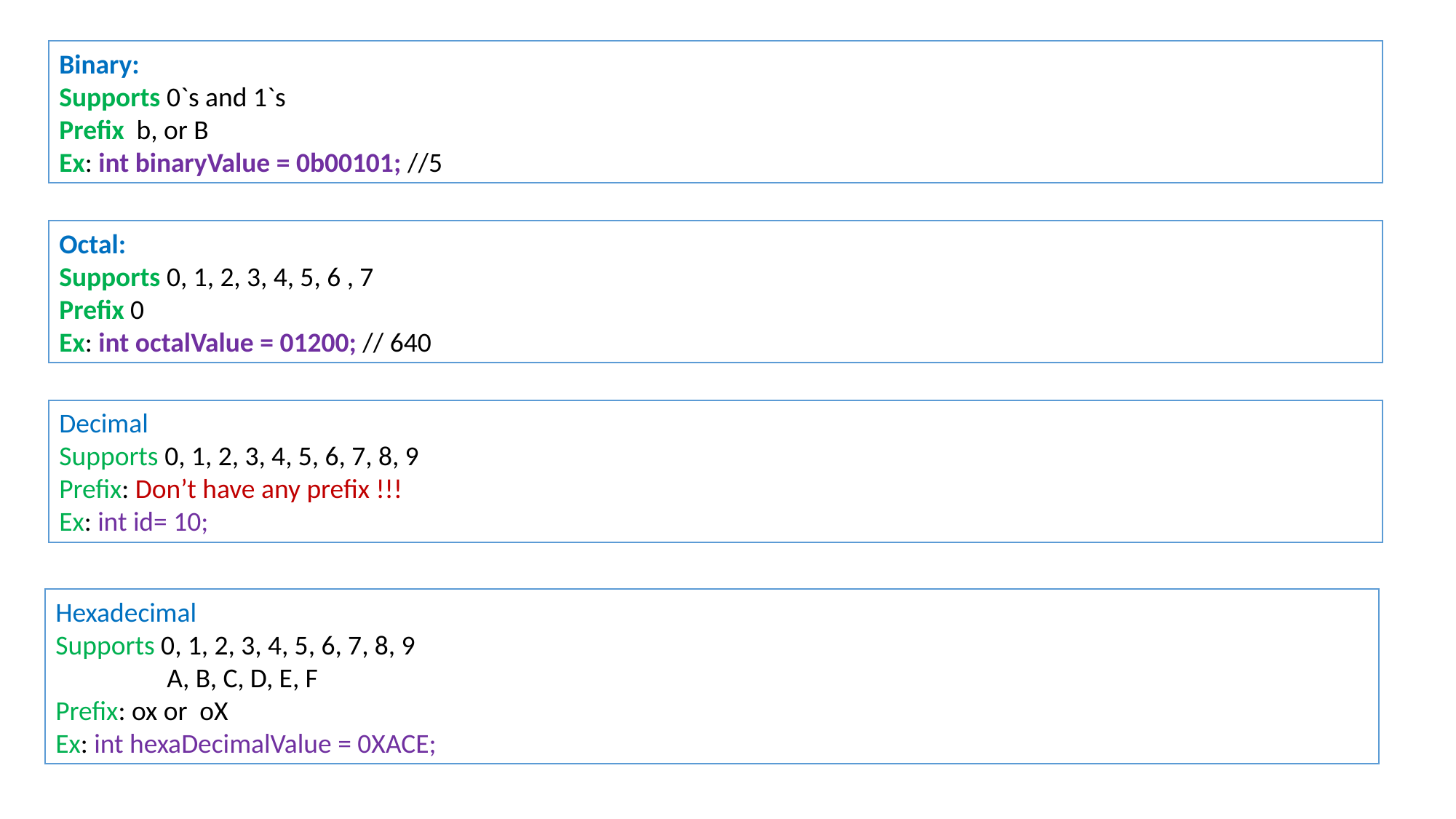

Binary:
Supports 0`s and 1`s
Prefix  b, or B
Ex: int binaryValue = 0b00101; //5
Octal:
Supports 0, 1, 2, 3, 4, 5, 6 , 7
Prefix 0
Ex: int octalValue = 01200; // 640
Decimal
Supports 0, 1, 2, 3, 4, 5, 6, 7, 8, 9
Prefix: Don’t have any prefix !!!
Ex: int id= 10;
Hexadecimal
Supports 0, 1, 2, 3, 4, 5, 6, 7, 8, 9
                  A, B, C, D, E, F
Prefix: ox or  oX
Ex: int hexaDecimalValue = 0XACE;